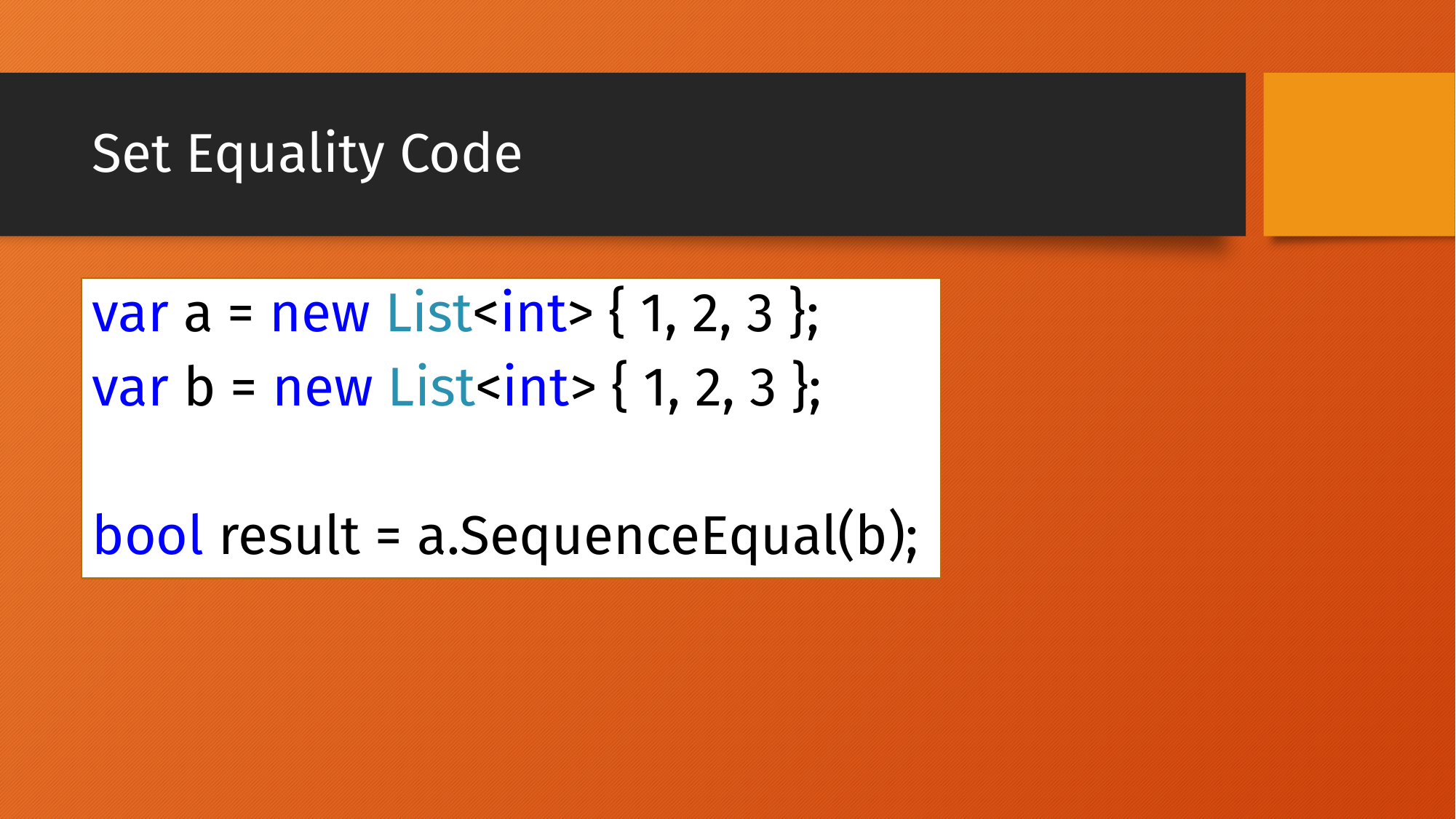

# Set Equality Code

var a = new List<int> { 1, 2, 3 };
var b = new List<int> { 1, 2, 3 };

bool result = a.SequenceEqual(b);